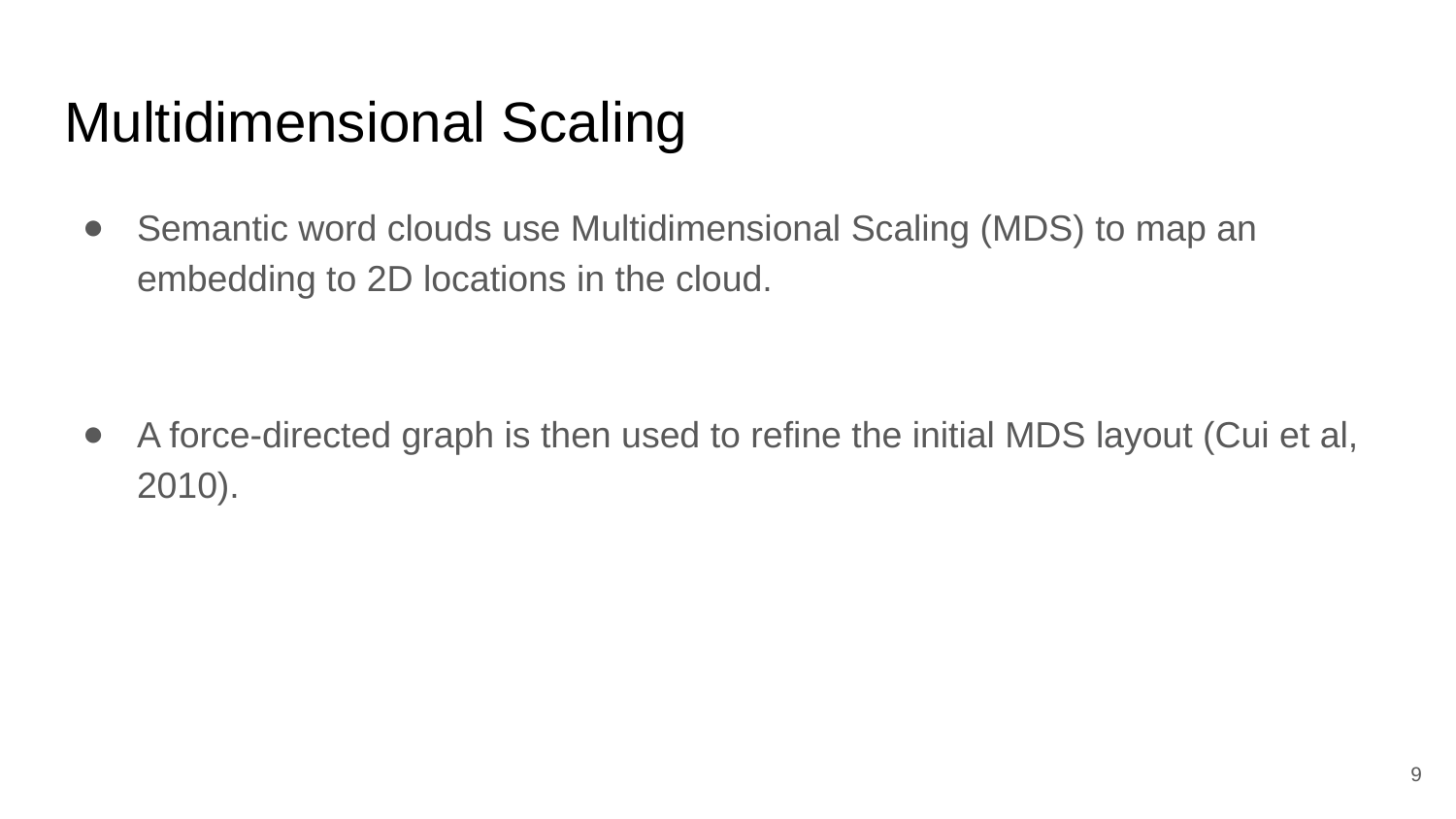

# Multidimensional Scaling
Semantic word clouds use Multidimensional Scaling (MDS) to map an embedding to 2D locations in the cloud.

A force-directed graph is then used to refine the initial MDS layout (Cui et al, 2010).

9